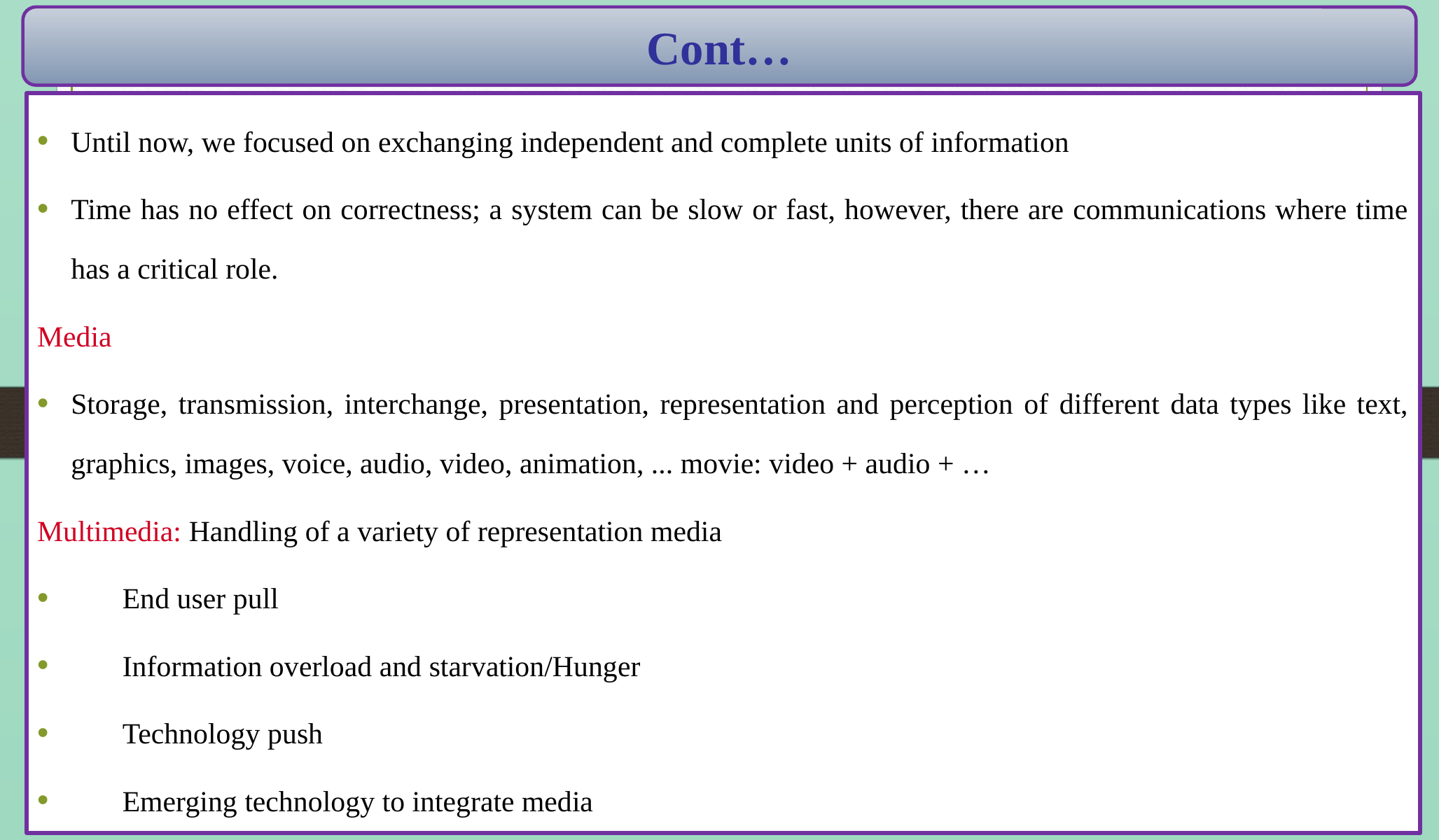

Cont…
Until now, we focused on exchanging independent and complete units of information
Time has no effect on correctness; a system can be slow or fast, however, there are communications where time has a critical role.
Media
Storage, transmission, interchange, presentation, representation and perception of different data types like text, graphics, images, voice, audio, video, animation, ... movie: video + audio + …
Multimedia: Handling of a variety of representation media
End user pull
Information overload and starvation/Hunger
Technology push
Emerging technology to integrate media